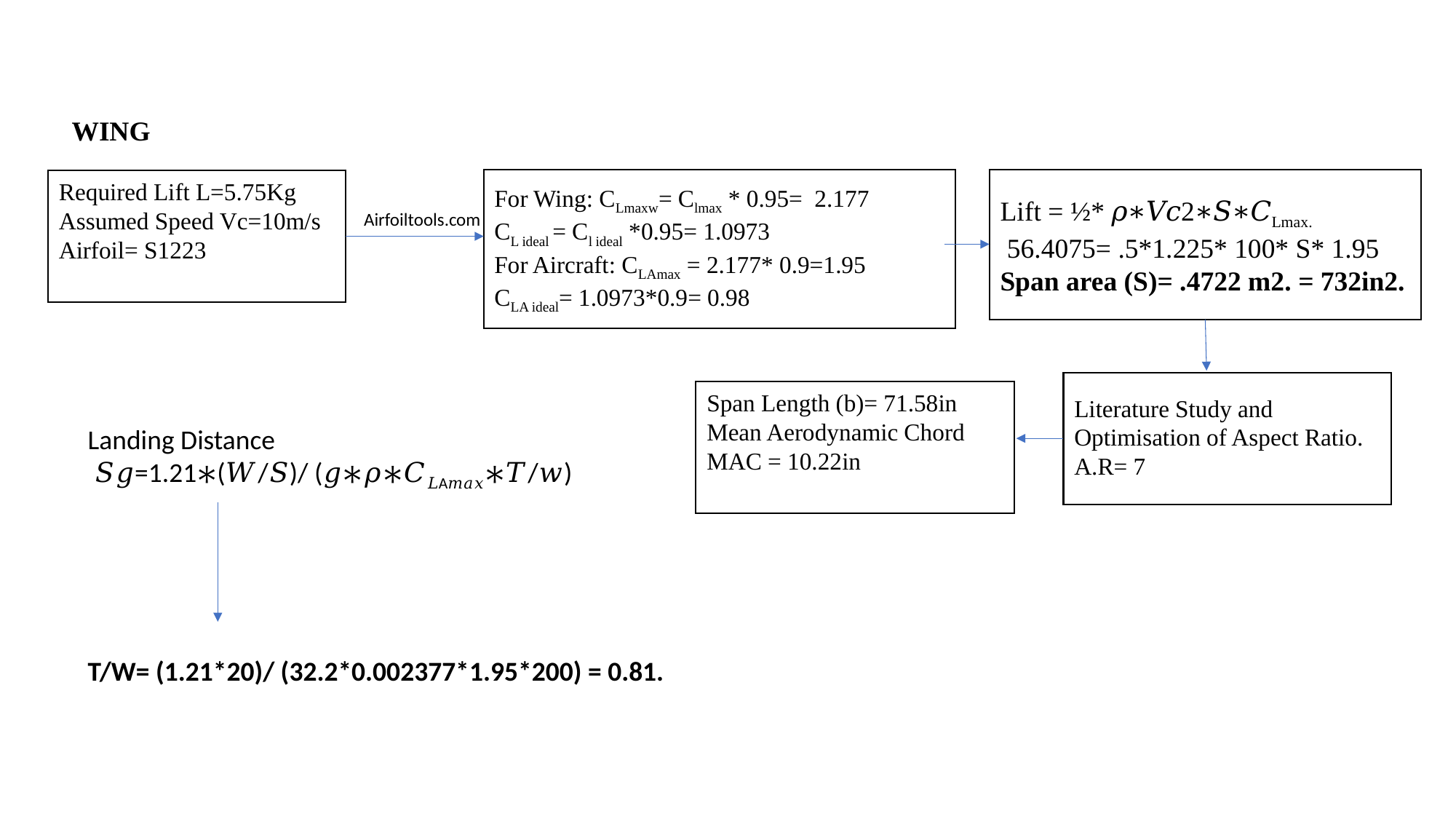

#
WING

For Wing: CLmaxw= Clmax * 0.95=  2.177
CL ideal = Cl ideal *0.95= 1.0973
For Aircraft: CLAmax = 2.177* 0.9=1.95
CLA ideal= 1.0973*0.9= 0.98
Lift = ½* 𝜌∗𝑉𝑐2∗𝑆∗𝐶Lmax.
 56.4075= .5*1.225* 100* S* 1.95
Span area (S)= .4722 m2. = 732in2.
Required Lift L=5.75Kg
Assumed Speed Vc=10m/s
Airfoil= S1223

Airfoiltools.com

Literature Study and Optimisation of Aspect Ratio.
A.R= 7

Span Length (b)= 71.58in
Mean Aerodynamic Chord MAC = 10.22in

Landing Distance
 𝑆𝑔=1.21∗(𝑊/𝑆)/ (𝑔∗𝜌∗𝐶𝐿A𝑚𝑎𝑥∗𝑇/𝑤)

T/W= (1.21*20)/ (32.2*0.002377*1.95*200) = 0.81.